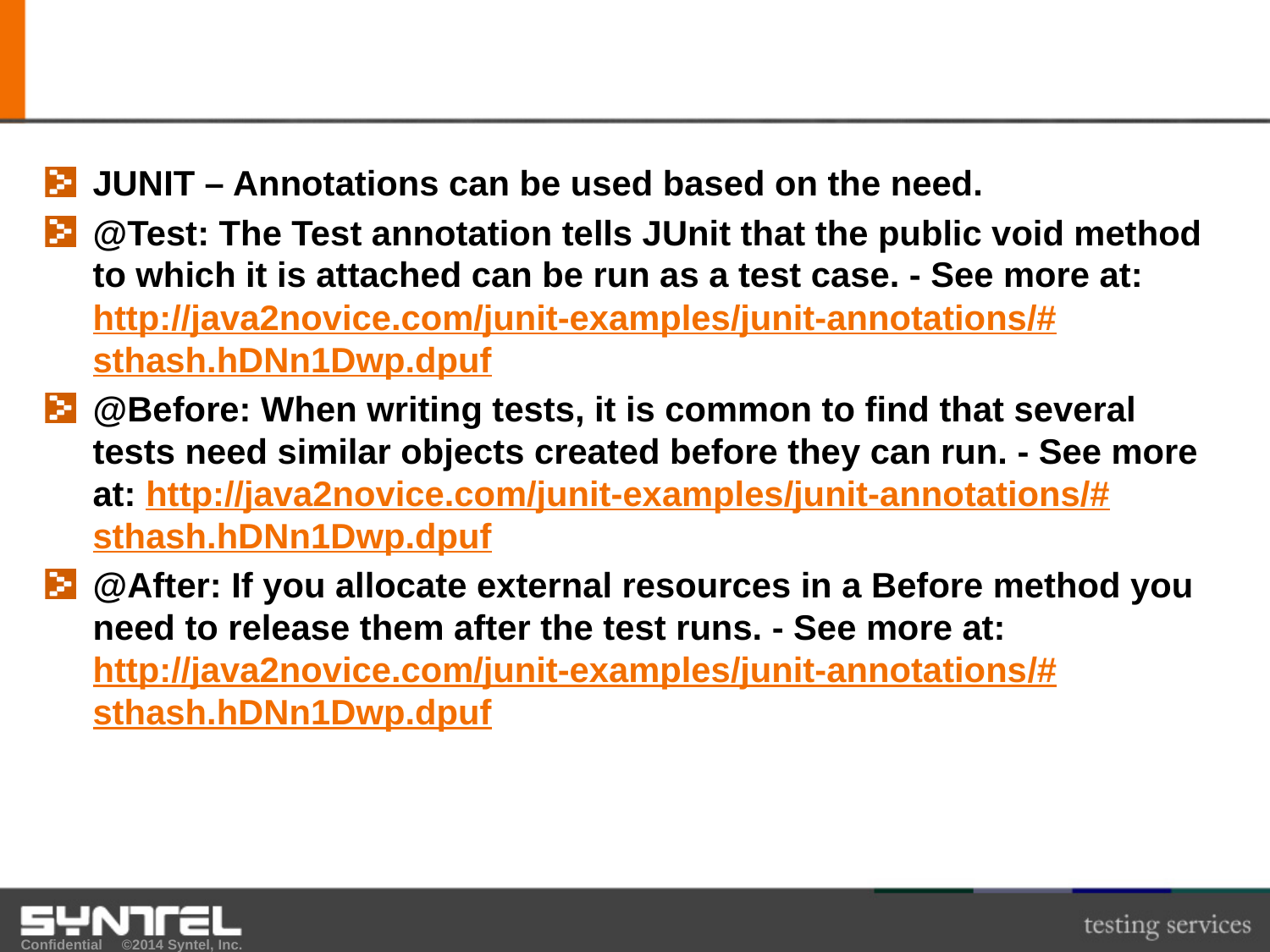

#
JUNIT – Annotations can be used based on the need.
@Test: The Test annotation tells JUnit that the public void method to which it is attached can be run as a test case. - See more at: http://java2novice.com/junit-examples/junit-annotations/#sthash.hDNn1Dwp.dpuf
@Before: When writing tests, it is common to find that several tests need similar objects created before they can run. - See more at: http://java2novice.com/junit-examples/junit-annotations/#sthash.hDNn1Dwp.dpuf
@After: If you allocate external resources in a Before method you need to release them after the test runs. - See more at: http://java2novice.com/junit-examples/junit-annotations/#sthash.hDNn1Dwp.dpuf